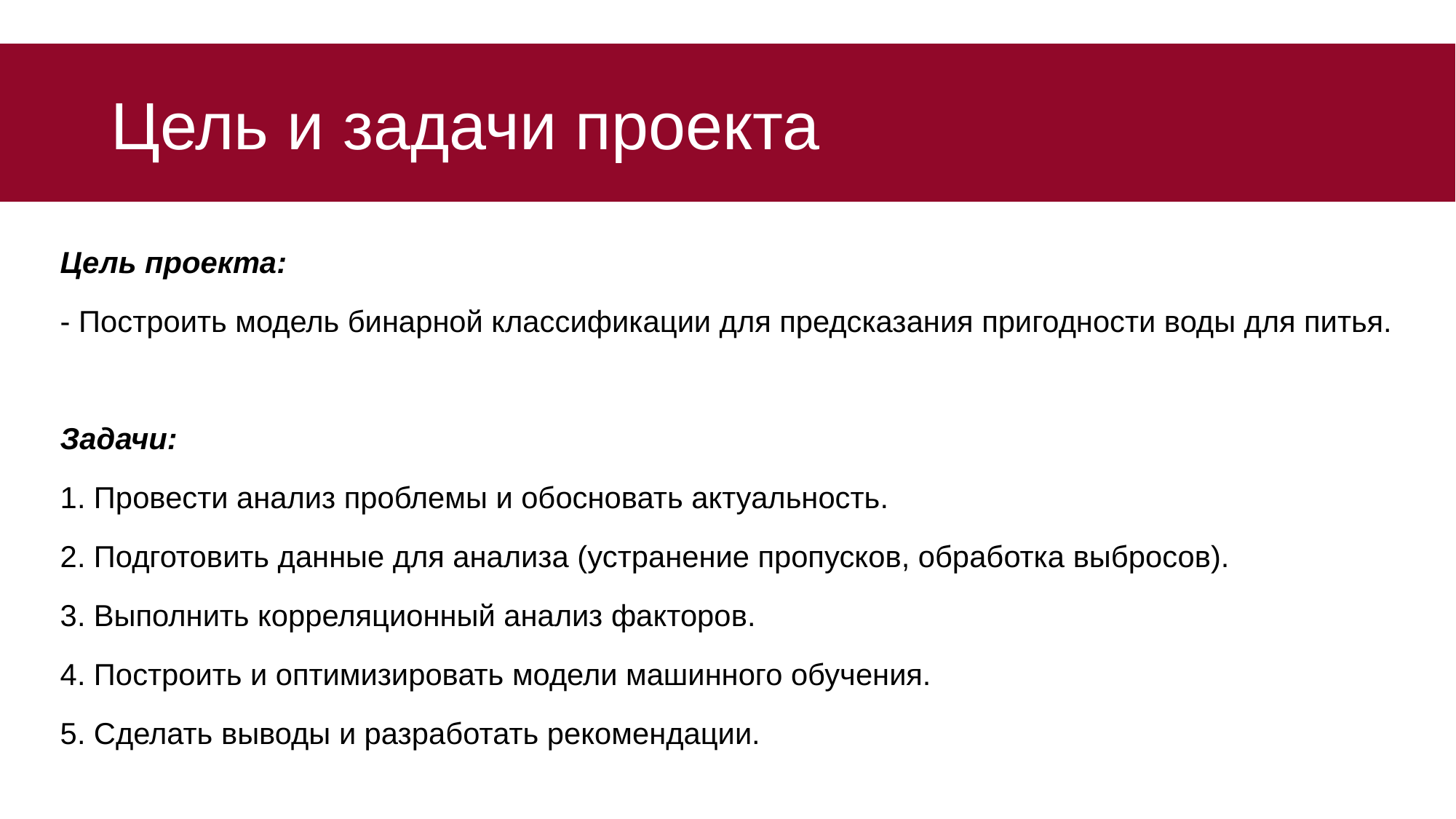

# Цель и задачи проекта
Цель проекта:
- Построить модель бинарной классификации для предсказания пригодности воды для питья.

Задачи:
1. Провести анализ проблемы и обосновать актуальность.
2. Подготовить данные для анализа (устранение пропусков, обработка выбросов).
3. Выполнить корреляционный анализ факторов.
4. Построить и оптимизировать модели машинного обучения.
5. Сделать выводы и разработать рекомендации.